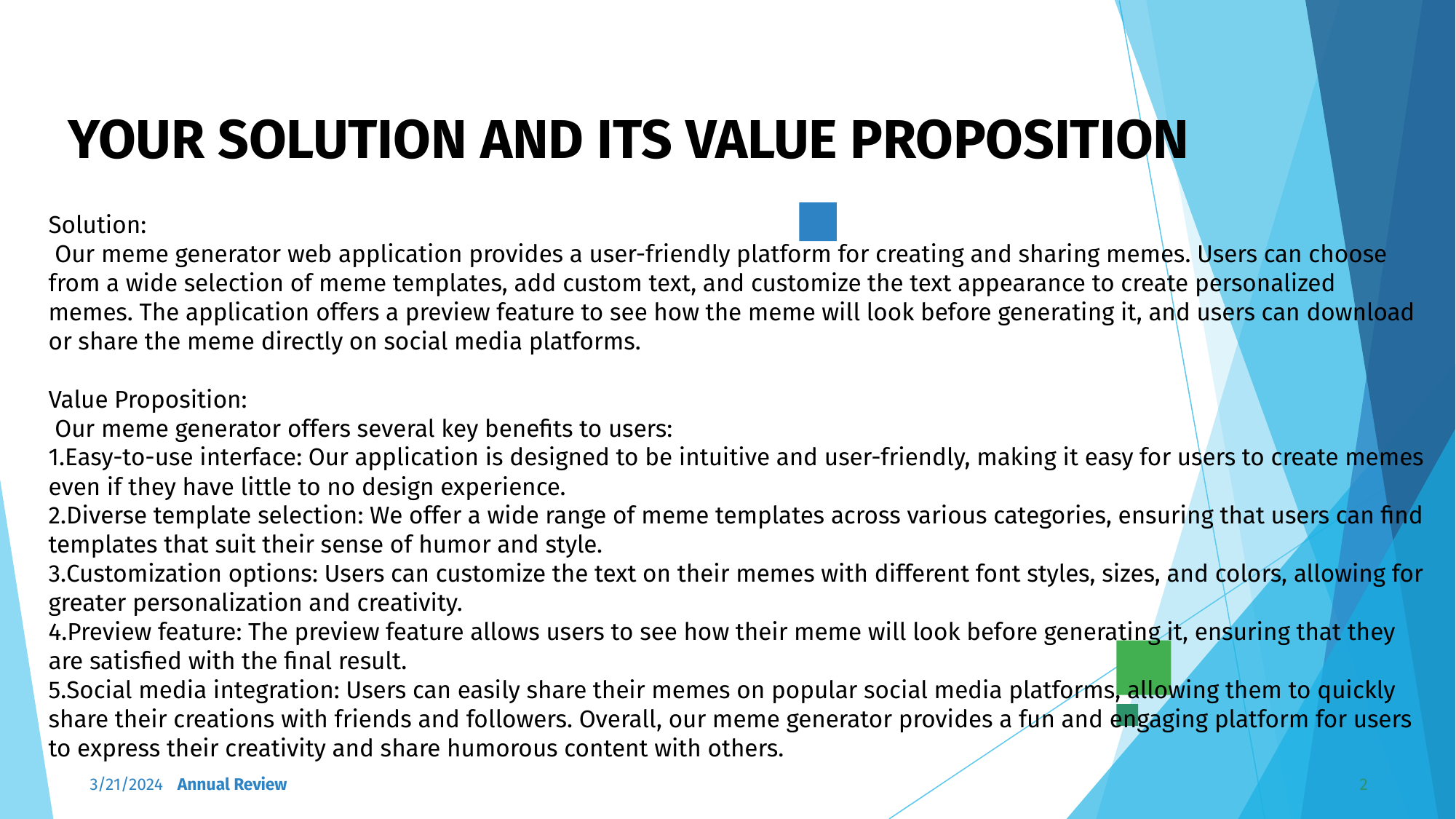

# YOUR SOLUTION AND ITS VALUE PROPOSITION
Solution:
 Our meme generator web application provides a user-friendly platform for creating and sharing memes. Users can choose from a wide selection of meme templates, add custom text, and customize the text appearance to create personalized memes. The application offers a preview feature to see how the meme will look before generating it, and users can download or share the meme directly on social media platforms.

Value Proposition:
 Our meme generator offers several key benefits to users:
Easy-to-use interface: Our application is designed to be intuitive and user-friendly, making it easy for users to create memes even if they have little to no design experience.
Diverse template selection: We offer a wide range of meme templates across various categories, ensuring that users can find templates that suit their sense of humor and style.
Customization options: Users can customize the text on their memes with different font styles, sizes, and colors, allowing for greater personalization and creativity.
Preview feature: The preview feature allows users to see how their meme will look before generating it, ensuring that they are satisfied with the final result.
Social media integration: Users can easily share their memes on popular social media platforms, allowing them to quickly share their creations with friends and followers. Overall, our meme generator provides a fun and engaging platform for users to express their creativity and share humorous content with others.

3/21/2024  Annual Review
2